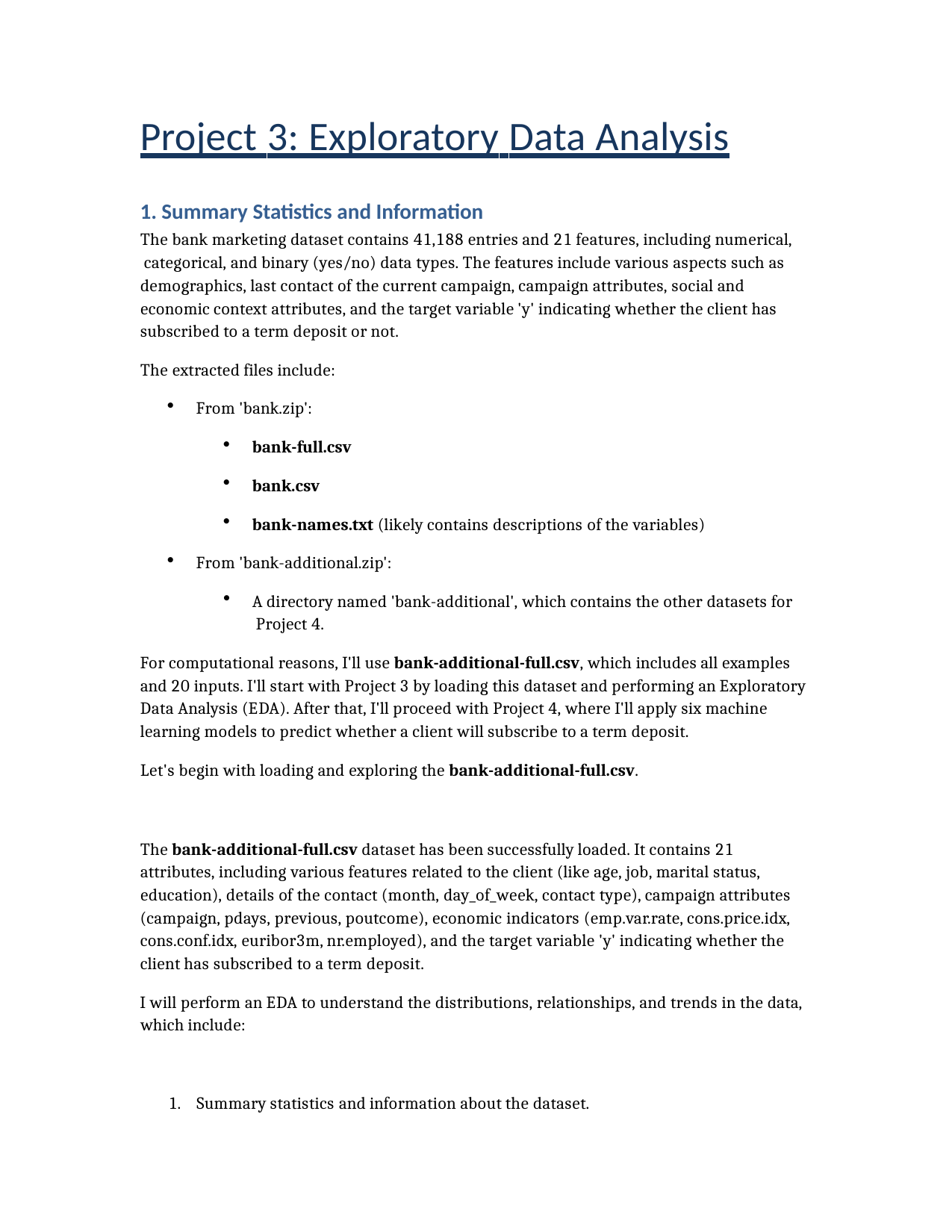

# Project 3: Exploratory Data Analysis
Summary Statistics and Information
The bank marketing dataset contains 41,188 entries and 21 features, including numerical,  categorical, and binary (yes/no) data types. The features include various aspects such as  demographics, last contact of the current campaign, campaign attributes, social and  economic context attributes, and the target variable 'y' indicating whether the client has  subscribed to a term deposit or not.
The extracted files include:
From 'bank.zip':
bank-full.csv
bank.csv
bank-names.txt (likely contains descriptions of the variables)
From 'bank-additional.zip':
A directory named 'bank-additional', which contains the other datasets for  Project 4.
For computational reasons, I'll use bank-additional-full.csv, which includes all examples  and 20 inputs. I'll start with Project 3 by loading this dataset and performing an Exploratory  Data Analysis (EDA). After that, I'll proceed with Project 4, where I'll apply six machine  learning models to predict whether a client will subscribe to a term deposit.
Let's begin with loading and exploring the bank-additional-full.csv.
The bank-additional-full.csv dataset has been successfully loaded. It contains 21  attributes, including various features related to the client (like age, job, marital status,  education), details of the contact (month, day_of_week, contact type), campaign attributes  (campaign, pdays, previous, poutcome), economic indicators (emp.var.rate, cons.price.idx,  cons.conf.idx, euribor3m, nr.employed), and the target variable 'y' indicating whether the  client has subscribed to a term deposit.
I will perform an EDA to understand the distributions, relationships, and trends in the data,  which include:
1.    Summary statistics and information about the dataset.